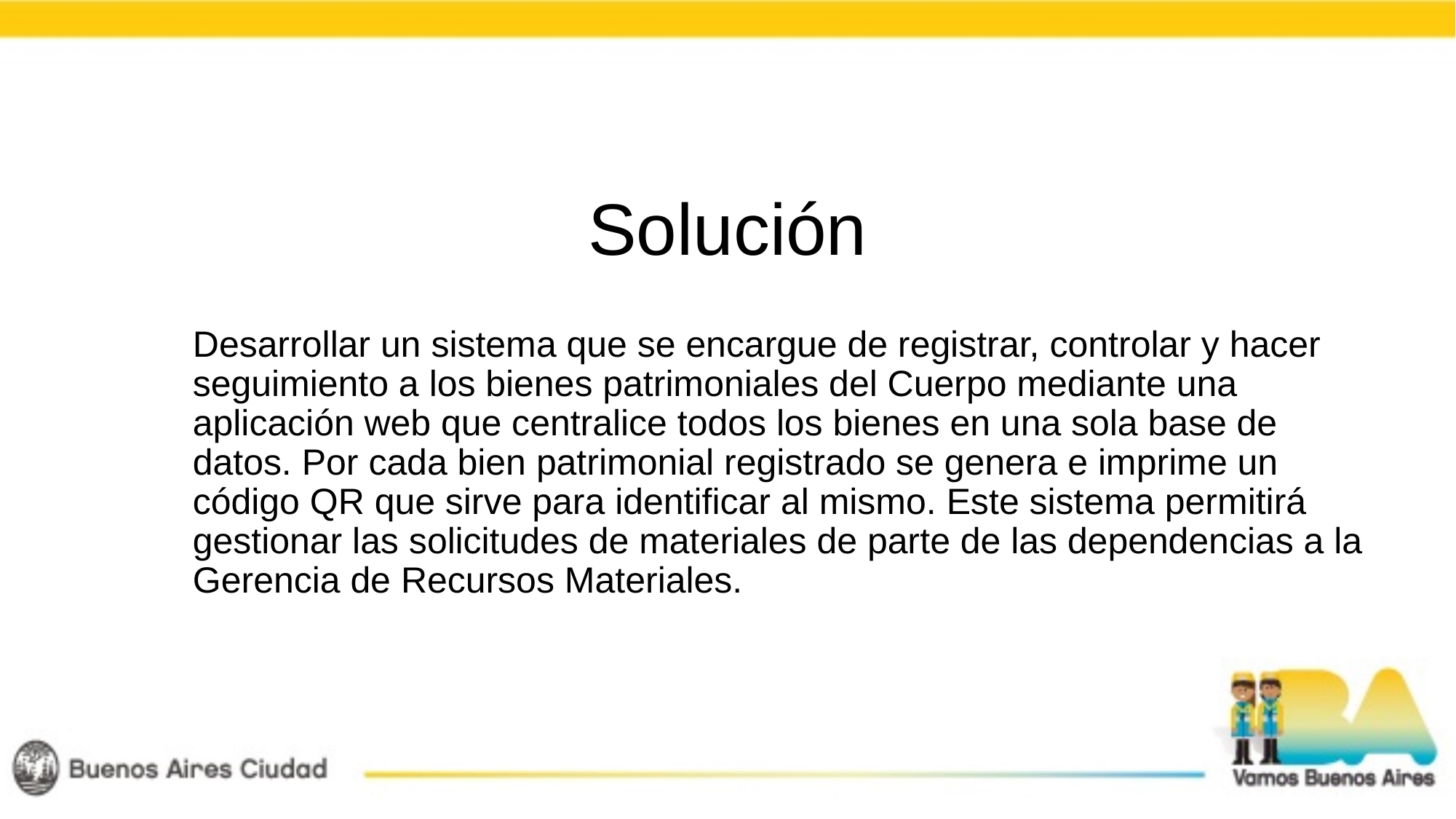

# Solución
Desarrollar un sistema que se encargue de registrar, controlar y hacer seguimiento a los bienes patrimoniales del Cuerpo mediante una aplicación web que centralice todos los bienes en una sola base de datos. Por cada bien patrimonial registrado se genera e imprime un código QR que sirve para identificar al mismo. Este sistema permitirá gestionar las solicitudes de materiales de parte de las dependencias a la Gerencia de Recursos Materiales.